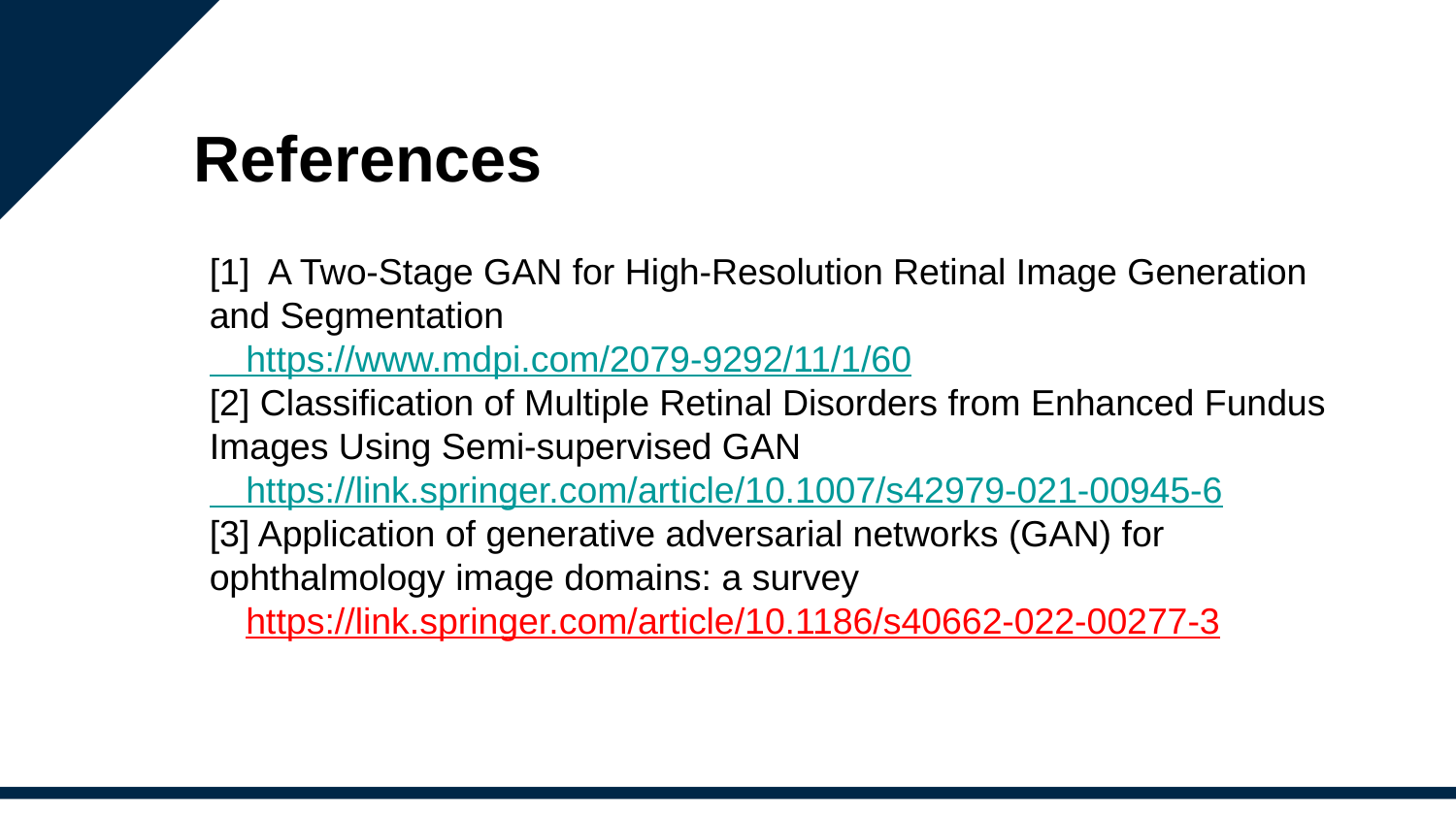

References
[1]  A Two-Stage GAN for High-Resolution Retinal Image Generation and Segmentation
 https://www.mdpi.com/2079-9292/11/1/60
[2] Classification of Multiple Retinal Disorders from Enhanced Fundus Images Using Semi-supervised GAN
 https://link.springer.com/article/10.1007/s42979-021-00945-6
[3] Application of generative adversarial networks (GAN) for ophthalmology image domains: a survey
 https://link.springer.com/article/10.1186/s40662-022-00277-3